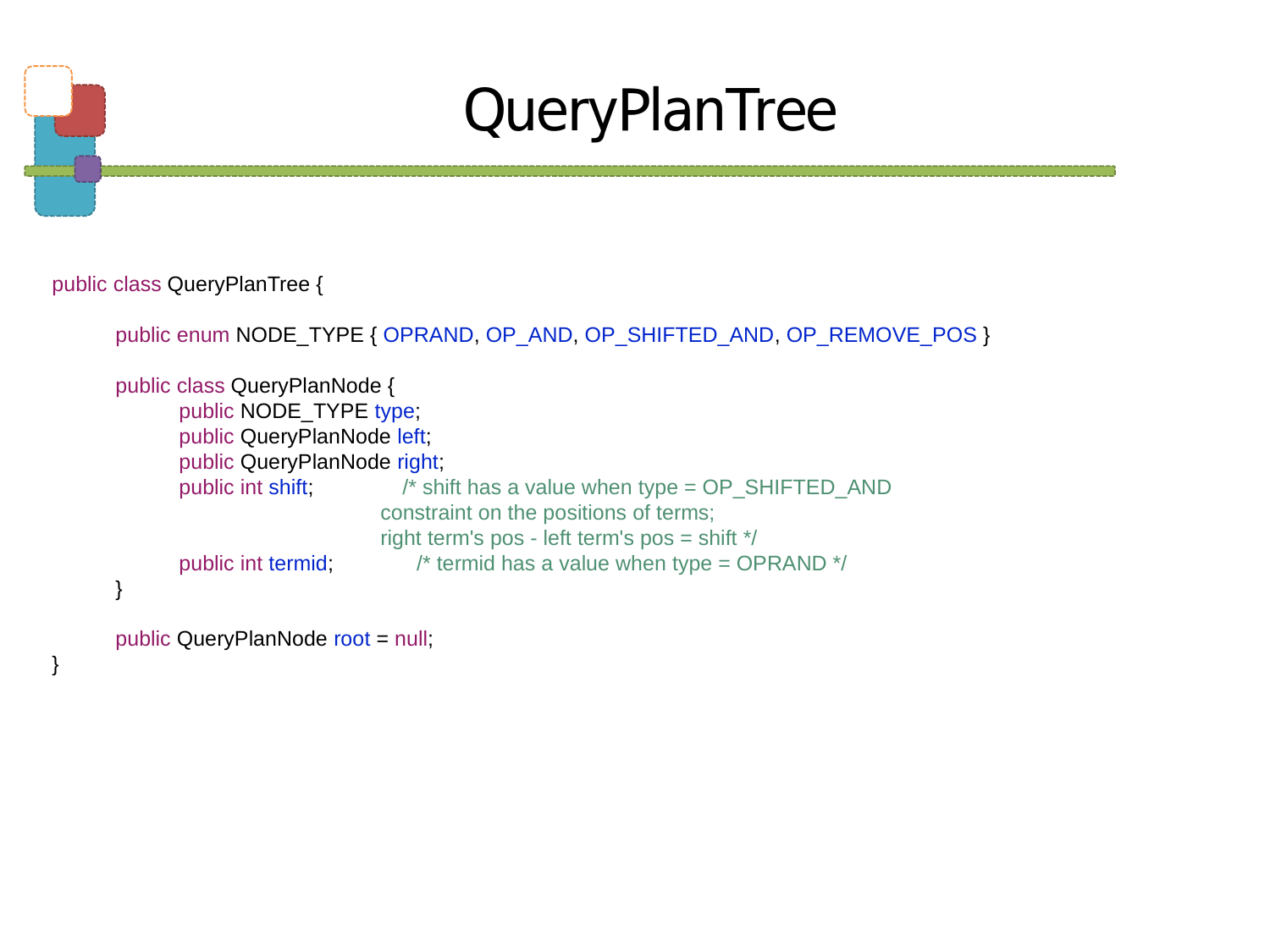

# QueryPlanTree
public class QueryPlanTree {

public enum NODE_TYPE { OPRAND, OP_AND, OP_SHIFTED_AND, OP_REMOVE_POS }

public class QueryPlanNode {
public NODE_TYPE type;
public QueryPlanNode left;
public QueryPlanNode right;
public int shift;               /* shift has a value when type = OP_SHIFTED_AND
                                  constraint on the positions of terms;
                                  right term's pos - left term's pos = shift */
public int termid;              /* termid has a value when type = OPRAND */
}

public QueryPlanNode root = null;
}